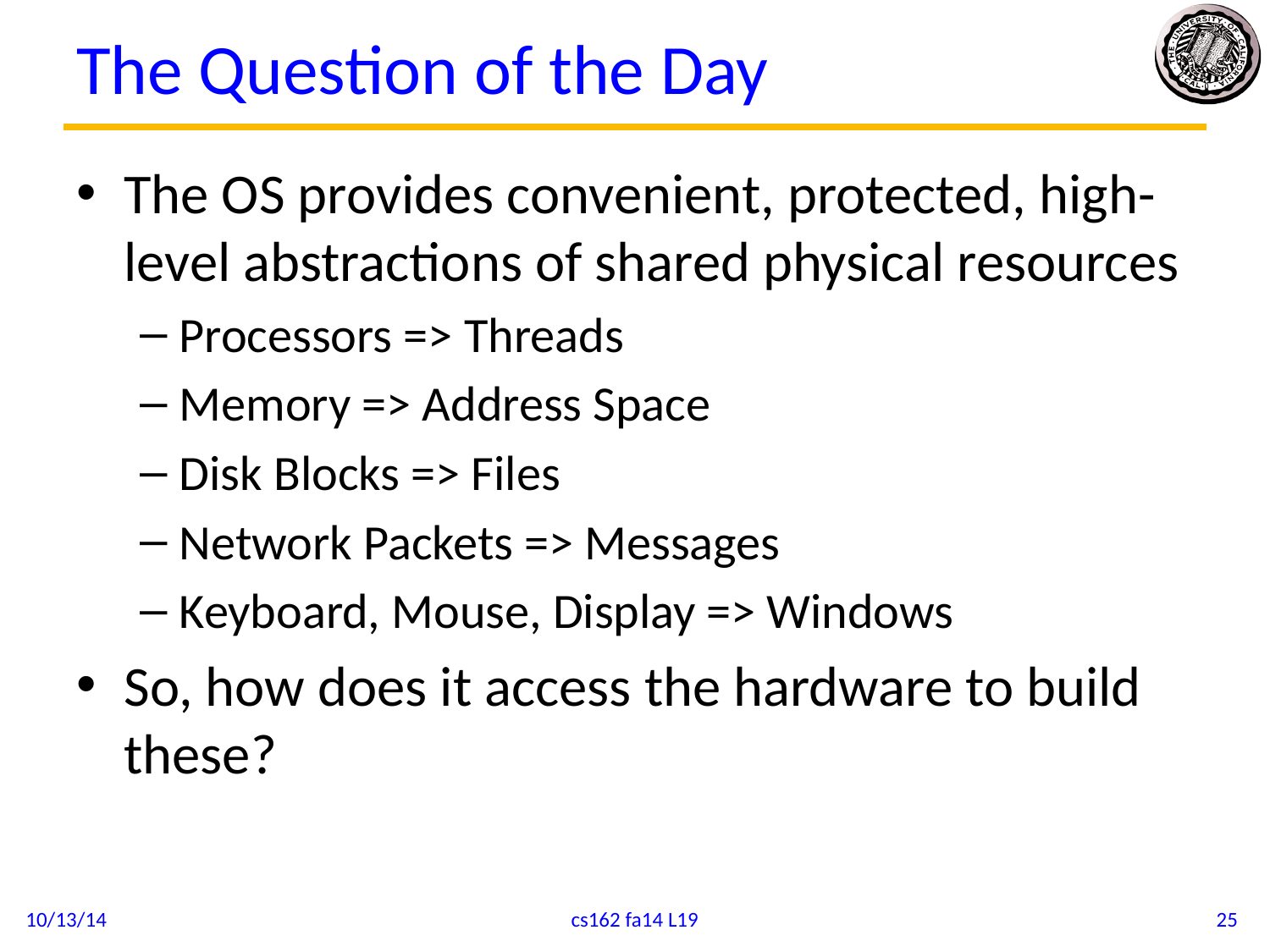

# The Question of the Day
The OS provides convenient, protected, high-level abstractions of shared physical resources
Processors => Threads
Memory => Address Space
Disk Blocks => Files
Network Packets => Messages
Keyboard, Mouse, Display => Windows
So, how does it access the hardware to build these?
10/13/14
cs162 fa14 L19
25